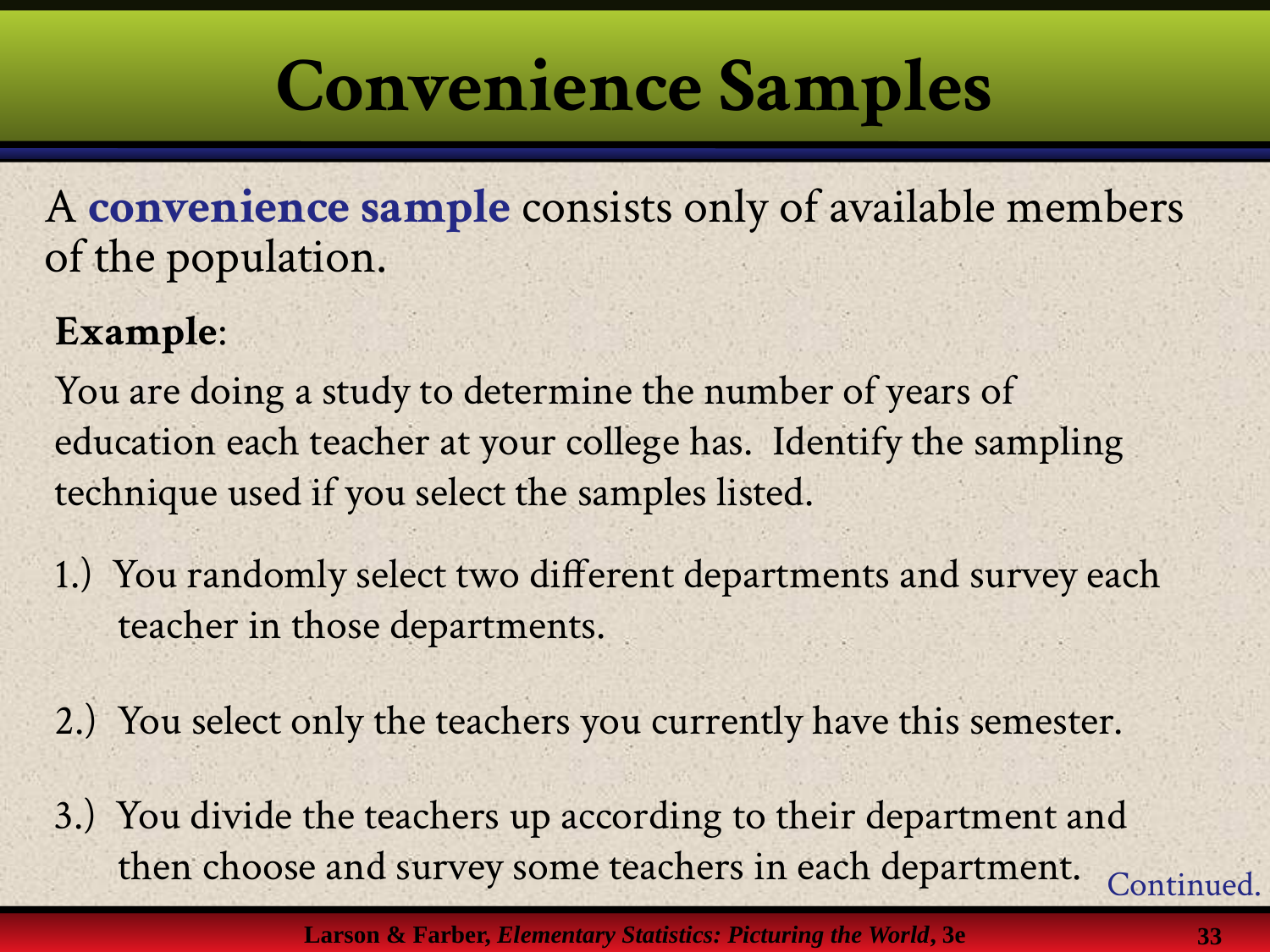

# Convenience Samples
A convenience sample consists only of available members of the population.
Example:
You are doing a study to determine the number of years of education each teacher at your college has.  Identify the sampling technique used if you select the samples listed.
1.)  You randomly select two different departments and survey each teacher in those departments.
2.)  You select only the teachers you currently have this semester.
3.)  You divide the teachers up according to their department and then choose and survey some teachers in each department.
Continued.